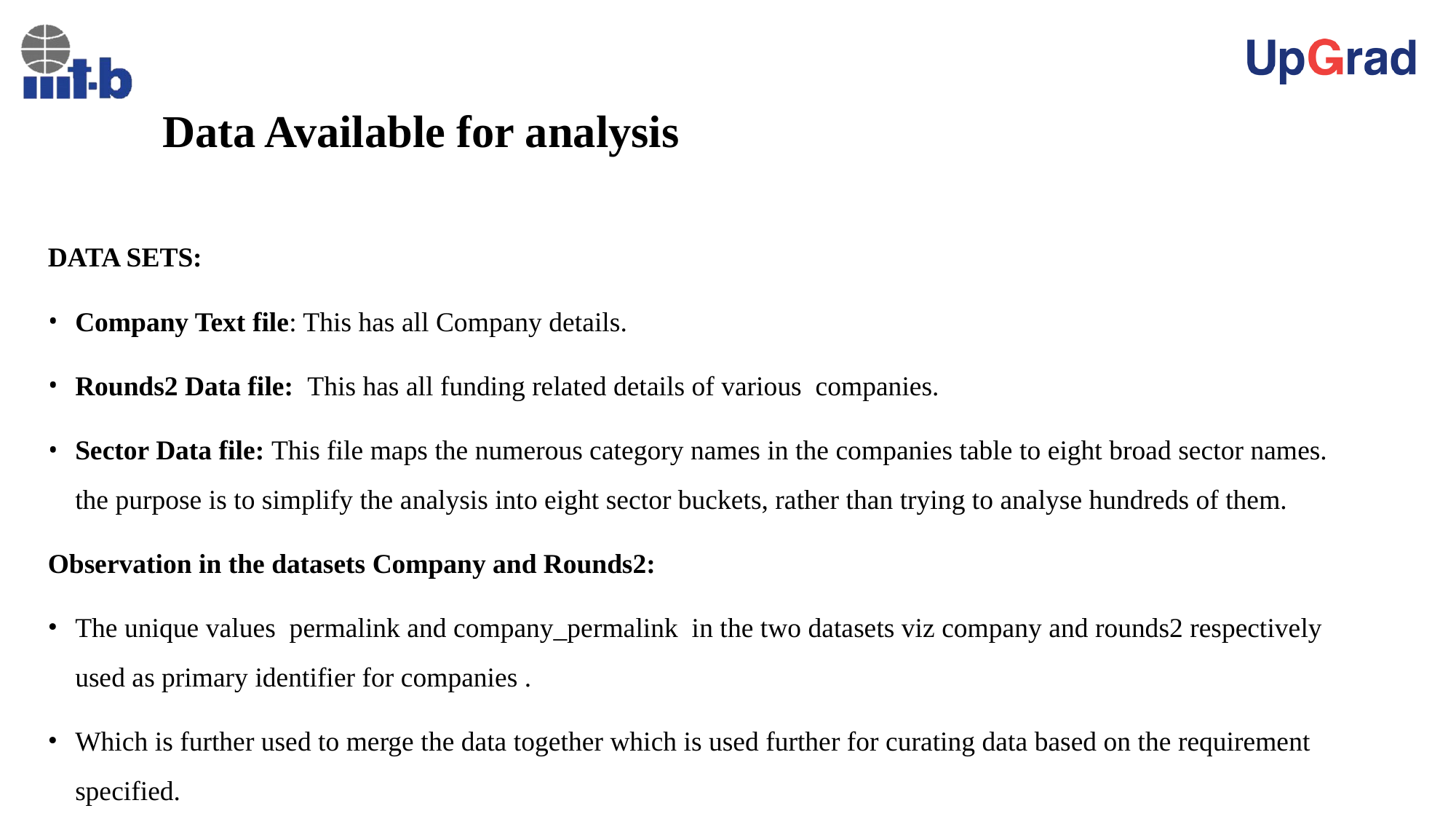

# Data Available for analysis

DATA SETS:
Company Text file: This has all Company details.
Rounds2 Data file:  This has all funding related details of various  companies.
Sector Data file: This file maps the numerous category names in the companies table to eight broad sector names. the purpose is to simplify the analysis into eight sector buckets, rather than trying to analyse hundreds of them.
Observation in the datasets Company and Rounds2:
The unique values  permalink and company_permalink  in the two datasets viz company and rounds2 respectively used as primary identifier for companies .
Which is further used to merge the data together which is used further for curating data based on the requirement specified.